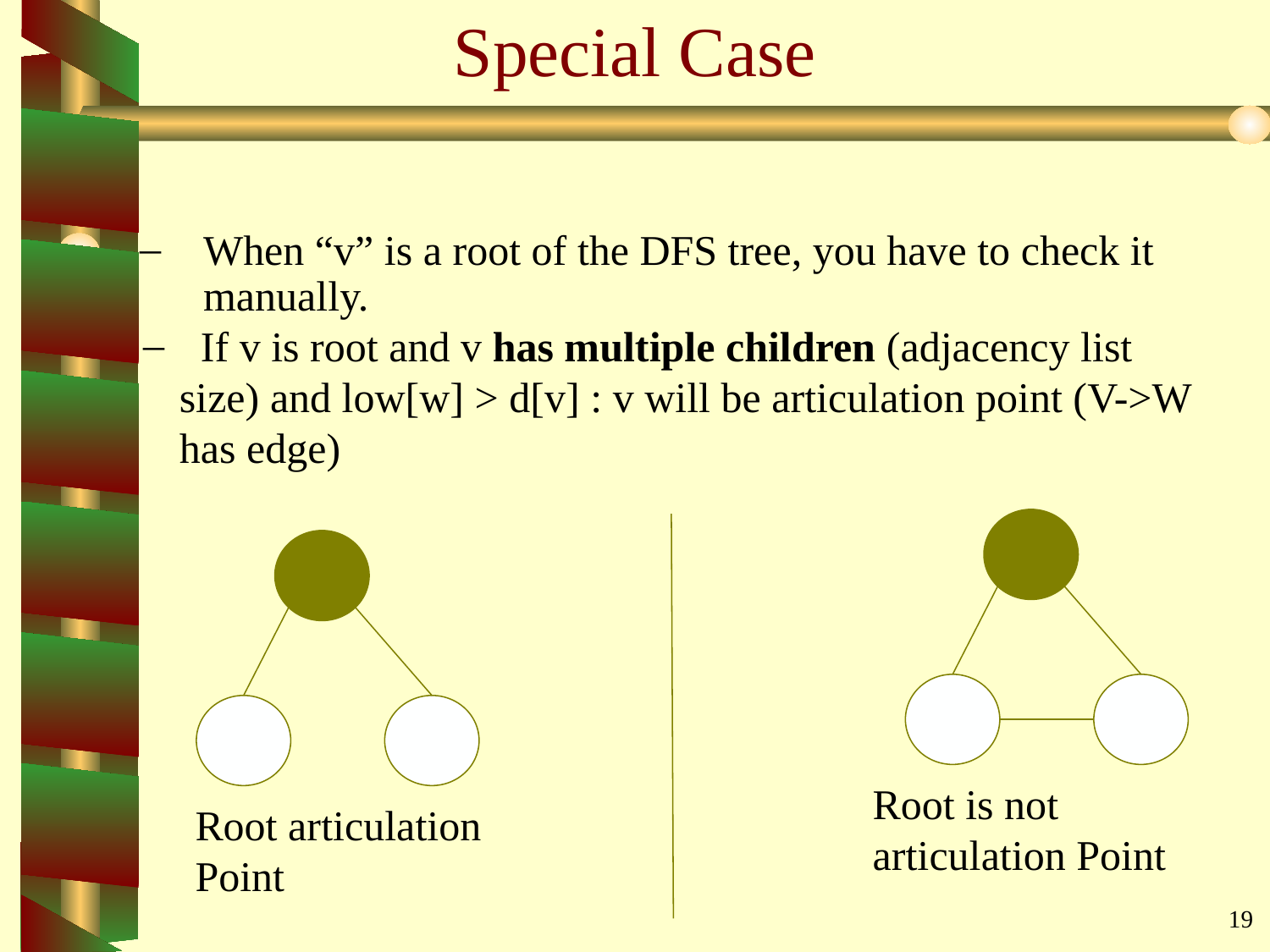

# Special Case
When “v” is a root of the DFS tree, you have to check it manually.
  If v is root and v has multiple children (adjacency list size) and low[w] > d[v] : v will be articulation point (V->W has edge)

Root is not articulation Point
Root articulation Point